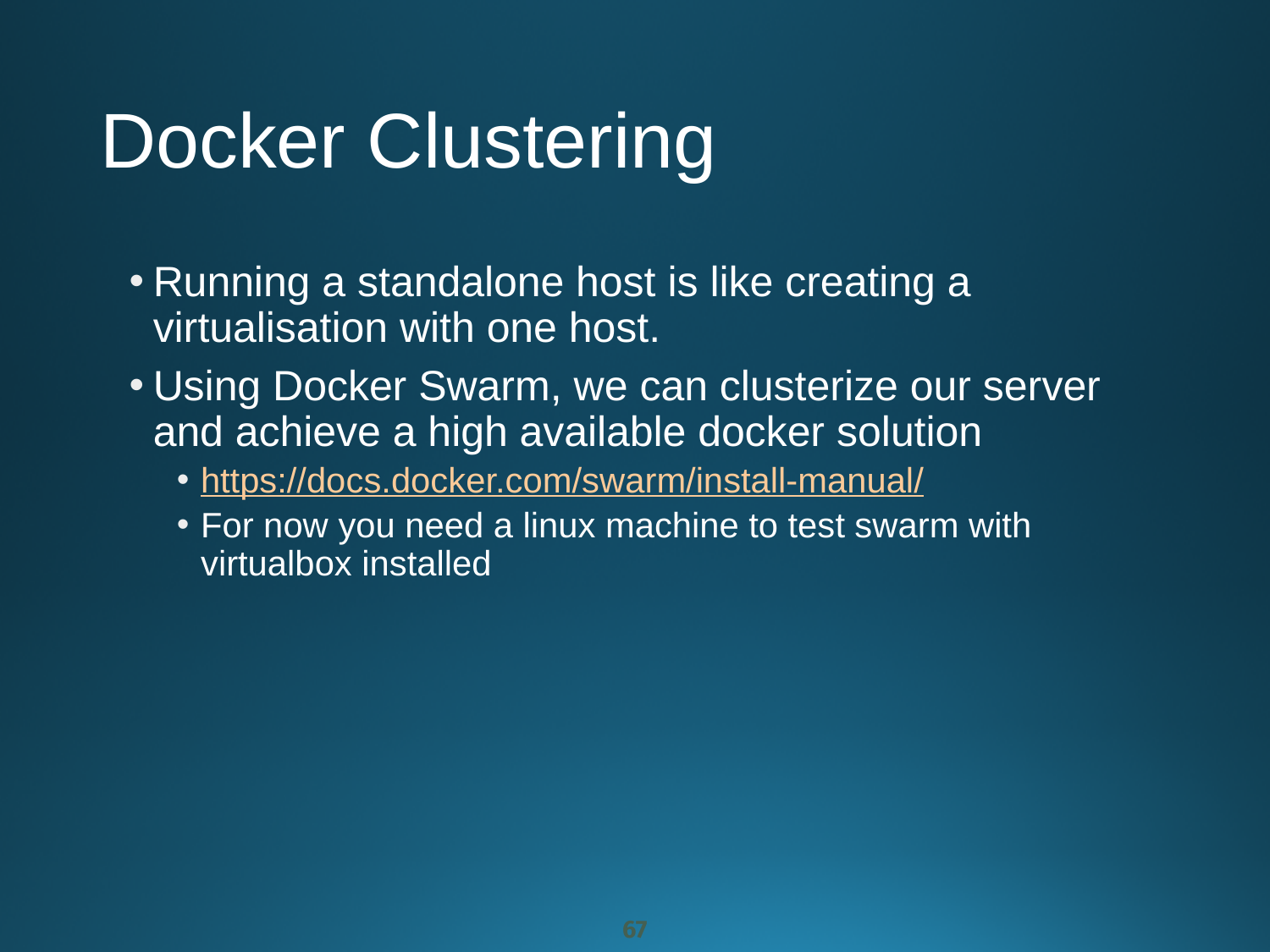

# Docker Clustering
Running a standalone host is like creating a virtualisation with one host.
Using Docker Swarm, we can clusterize our server and achieve a high available docker solution
https://docs.docker.com/swarm/install-manual/
For now you need a linux machine to test swarm with virtualbox installed